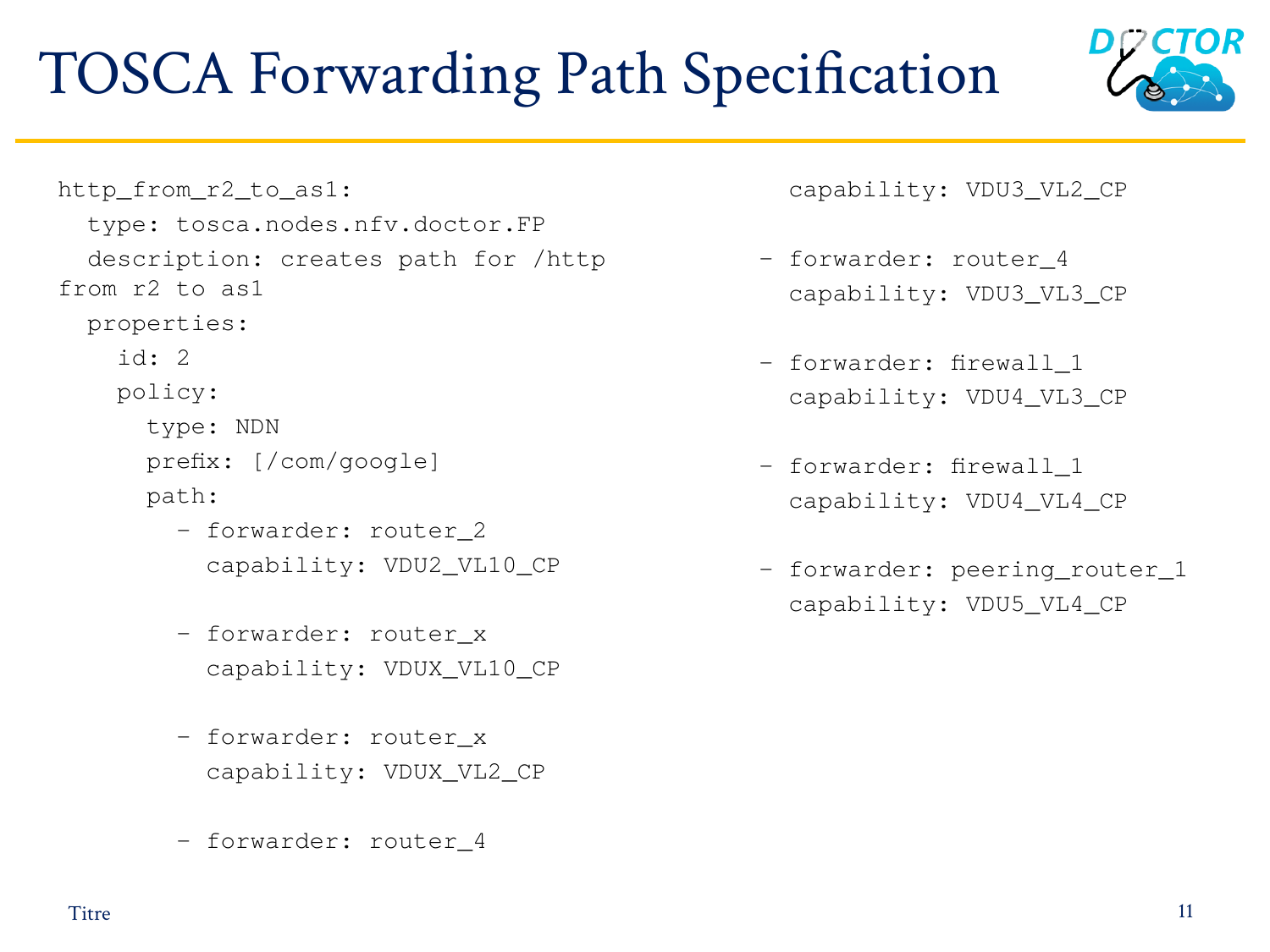

# TOSCA Forwarding Path Specification
http_from_r2_to_as1:
  type: tosca.nodes.nfv.doctor.FP
  description: creates path for /http from r2 to as1
  properties:
    id: 2
    policy:
      type: NDN
      prefix: [/com/google]
      path:
        - forwarder: router_2
          capability: VDU2_VL10_CP

        - forwarder: router_x
          capability: VDUX_VL10_CP

        - forwarder: router_x
          capability: VDUX_VL2_CP

        - forwarder: router_4
          capability: VDU3_VL2_CP

        - forwarder: router_4
          capability: VDU3_VL3_CP

        - forwarder: firewall_1
          capability: VDU4_VL3_CP

        - forwarder: firewall_1
          capability: VDU4_VL4_CP

        - forwarder: peering_router_1
          capability: VDU5_VL4_CP
Titre
11